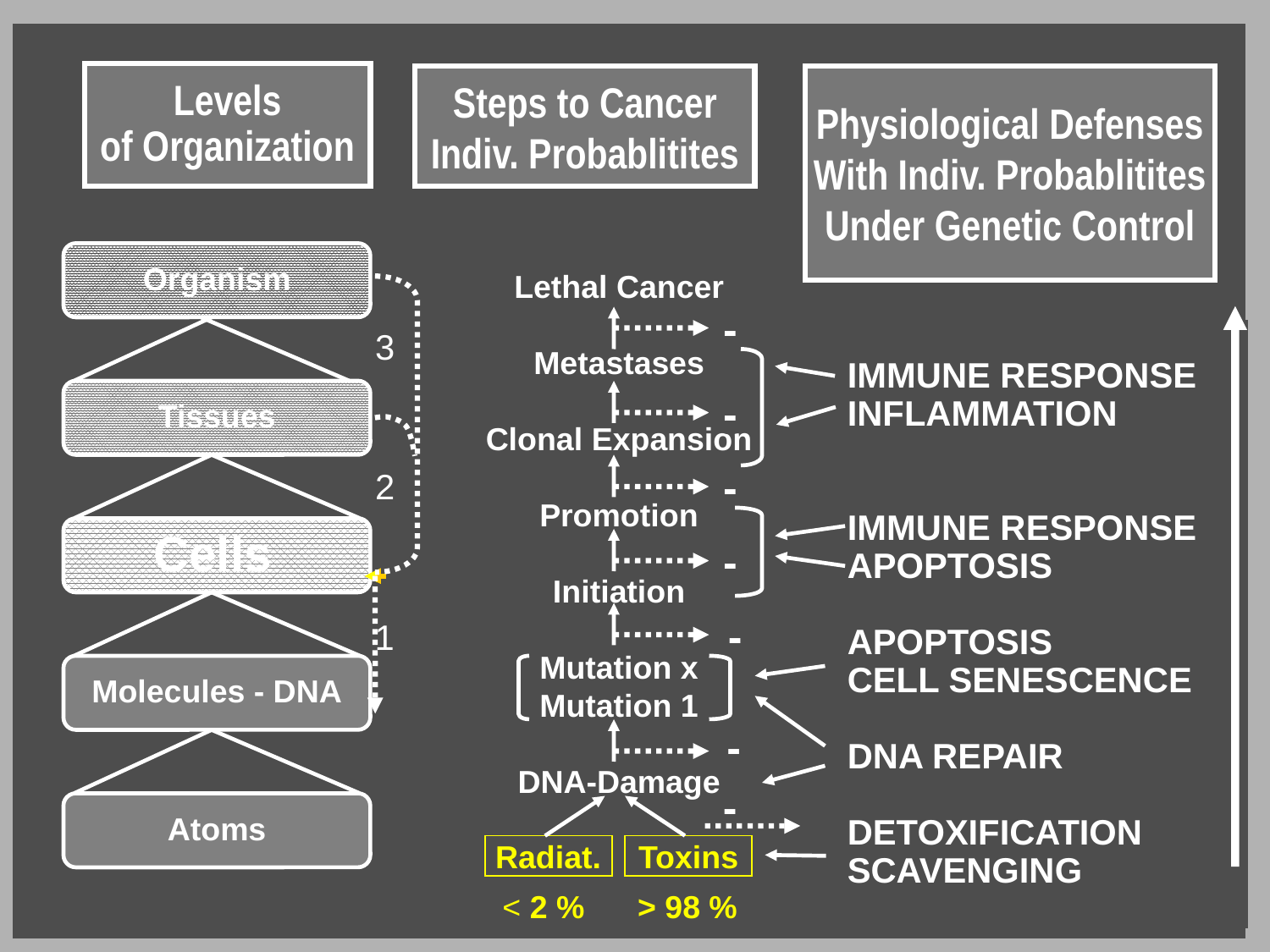

Levels
of Organization
Steps to Cancer
Indiv. Probablitites
Physiological Defenses
With Indiv. Probablitites
Under Genetic Control
Organism
Lethal Cancer

Metastases

Clonal Expansion

Promotion

Initiation

Mutation x
Mutation 1

 DNA-Damage

-
3

IMMUNE RESPONSE
INFLAMMATION

IMMUNE RESPONSE
APOPTOSIS

APOPTOSIS
CELL SENESCENCE

DNA REPAIR

DETOXIFICATION
SCAVENGING

Tissues

-

2
-

Cells

-

1
-

Molecules - DNA

-

Atoms

-

Radiat.
Toxins

< 2 %      > 98 %